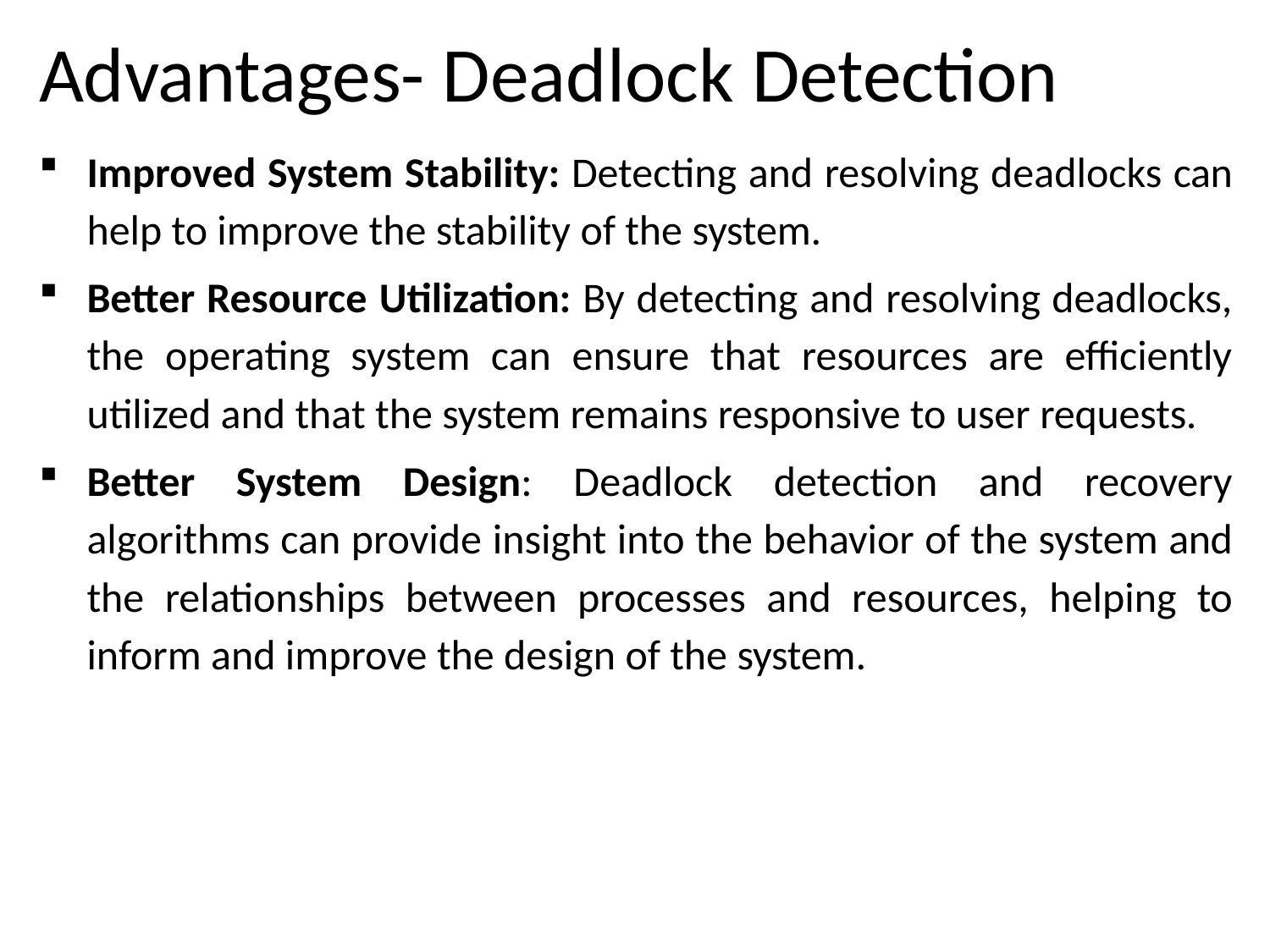

# Advantages- Deadlock Detection
Improved System Stability: Detecting and resolving deadlocks can help to improve the stability of the system.
Better Resource Utilization: By detecting and resolving deadlocks, the operating system can ensure that resources are efficiently utilized and that the system remains responsive to user requests.
Better  System  Design:  Deadlock  detection  and  recovery algorithms can provide insight into the behavior of the system and the relationships between processes and resources, helping to inform and improve the design of the system.